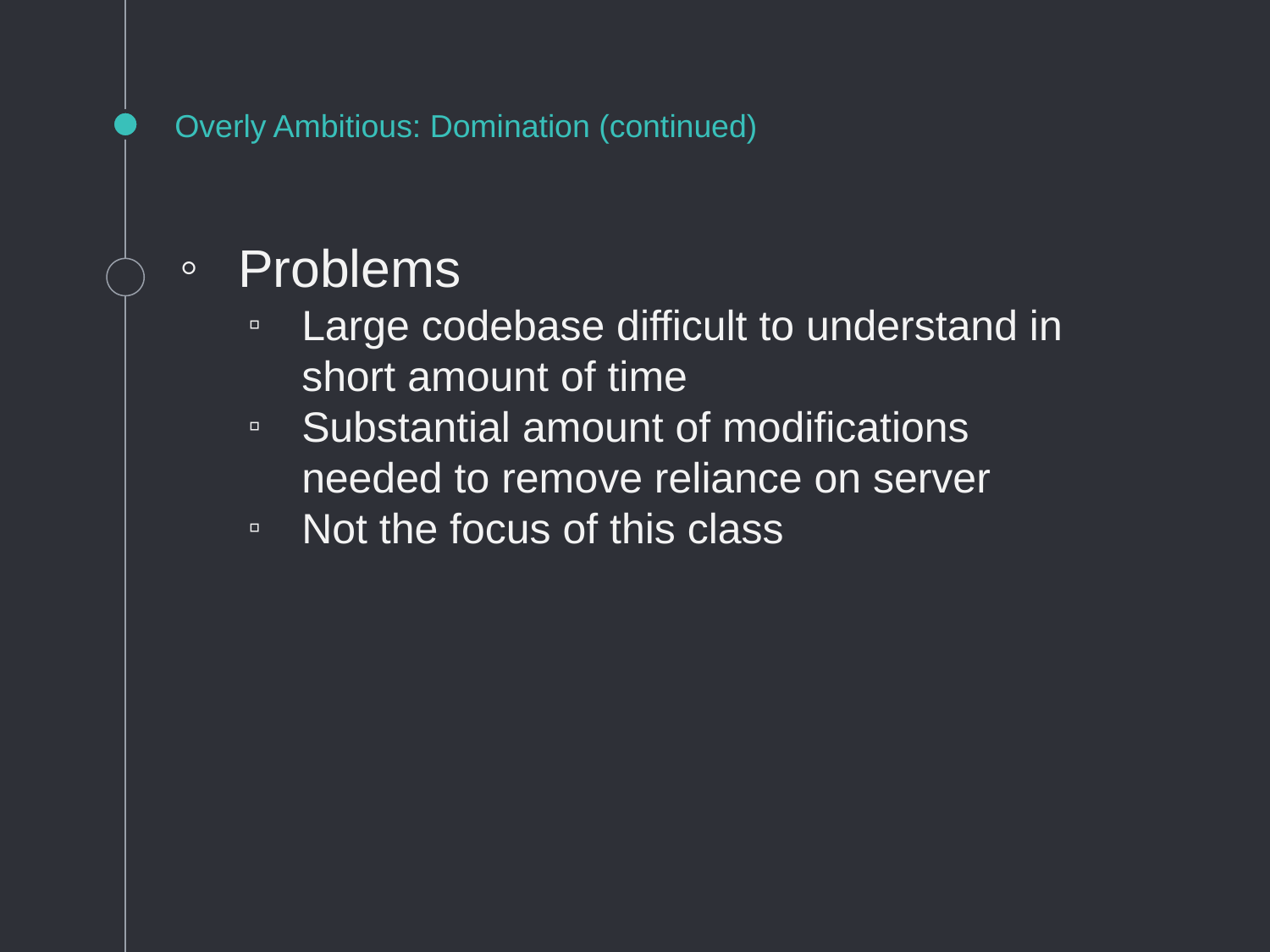

# Overly Ambitious: Domination (continued)
Problems
Large codebase difficult to understand in short amount of time
Substantial amount of modifications needed to remove reliance on server
Not the focus of this class